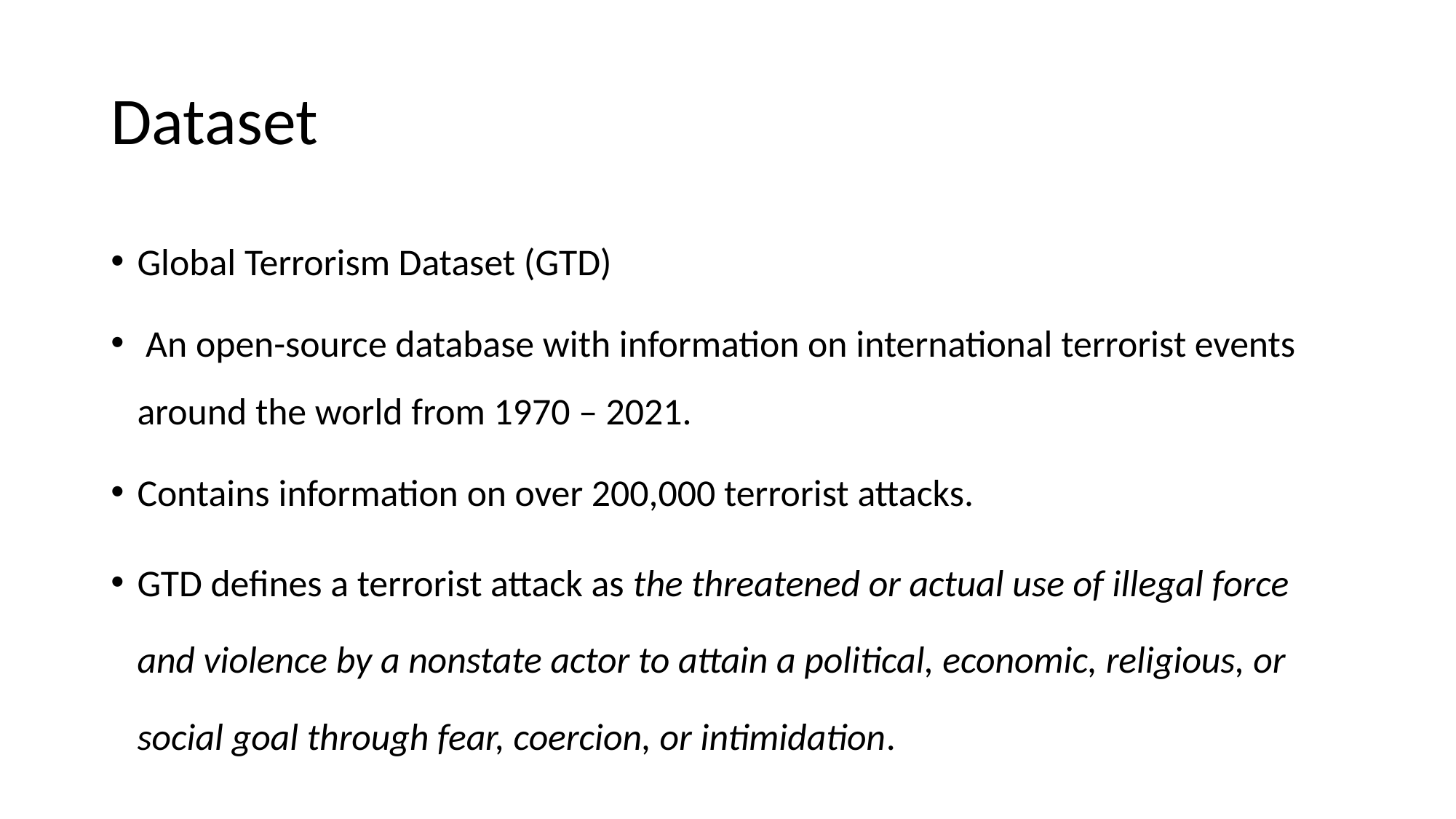

# Dataset
Global Terrorism Dataset (GTD)
 An open-source database with information on international terrorist events around the world from 1970 – 2021.
Contains information on over 200,000 terrorist attacks.
GTD defines a terrorist attack as the threatened or actual use of illegal force and violence by a nonstate actor to attain a political, economic, religious, or social goal through fear, coercion, or intimidation.